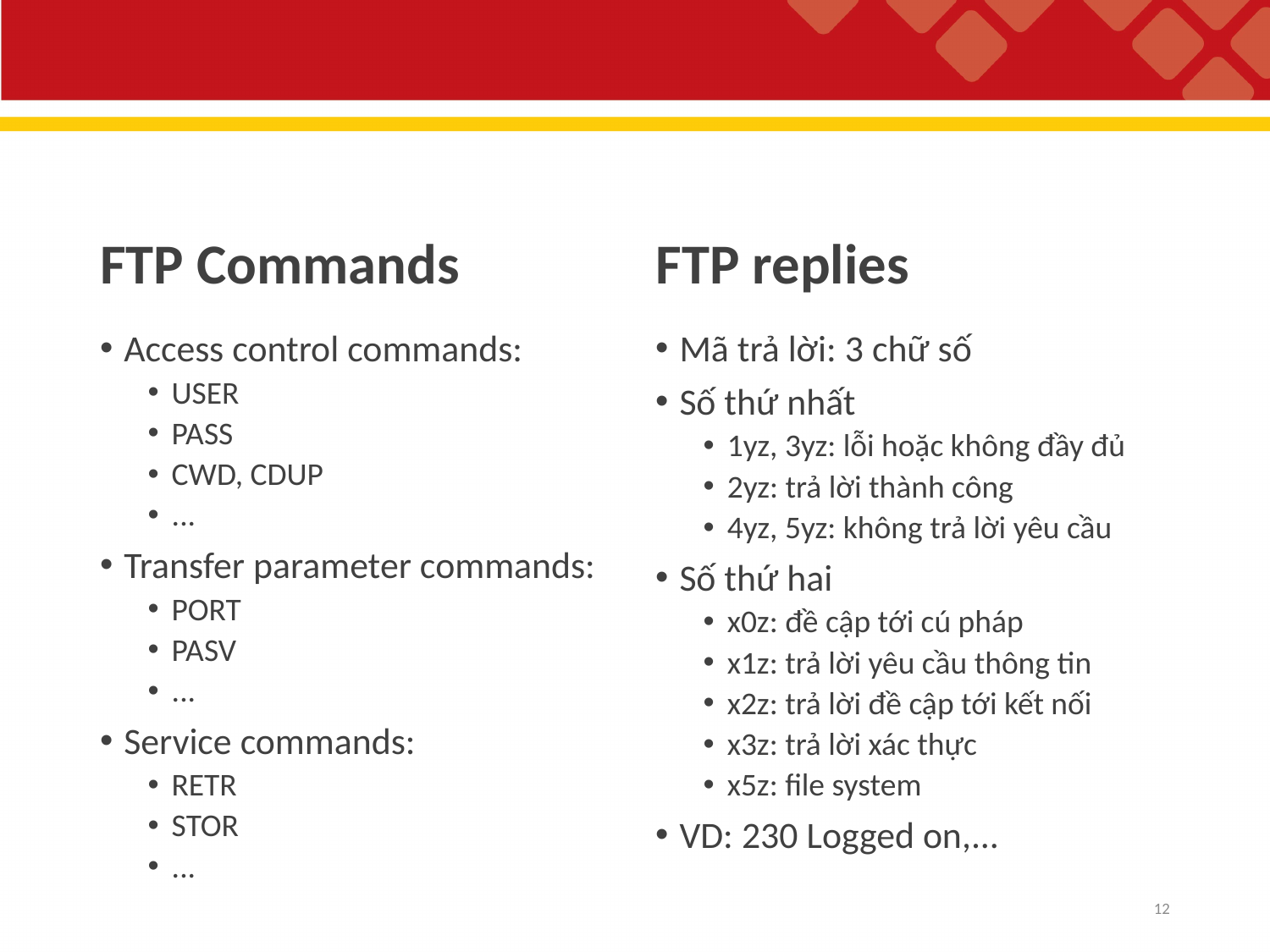

#
FTP Commands
FTP replies
Access control commands:
USER
PASS
CWD, CDUP
...
Transfer parameter commands:
PORT
PASV
...
Service commands:
RETR
STOR
...

Mã trả lời: 3 chữ số
Số thứ nhất
1yz, 3yz: lỗi hoặc không đầy đủ
2yz: trả lời thành công
4yz, 5yz: không trả lời yêu cầu
Số thứ hai
x0z: đề cập tới cú pháp
x1z: trả lời yêu cầu thông tin
x2z: trả lời đề cập tới kết nối
x3z: trả lời xác thực
x5z: file system
VD: 230 Logged on,...

12